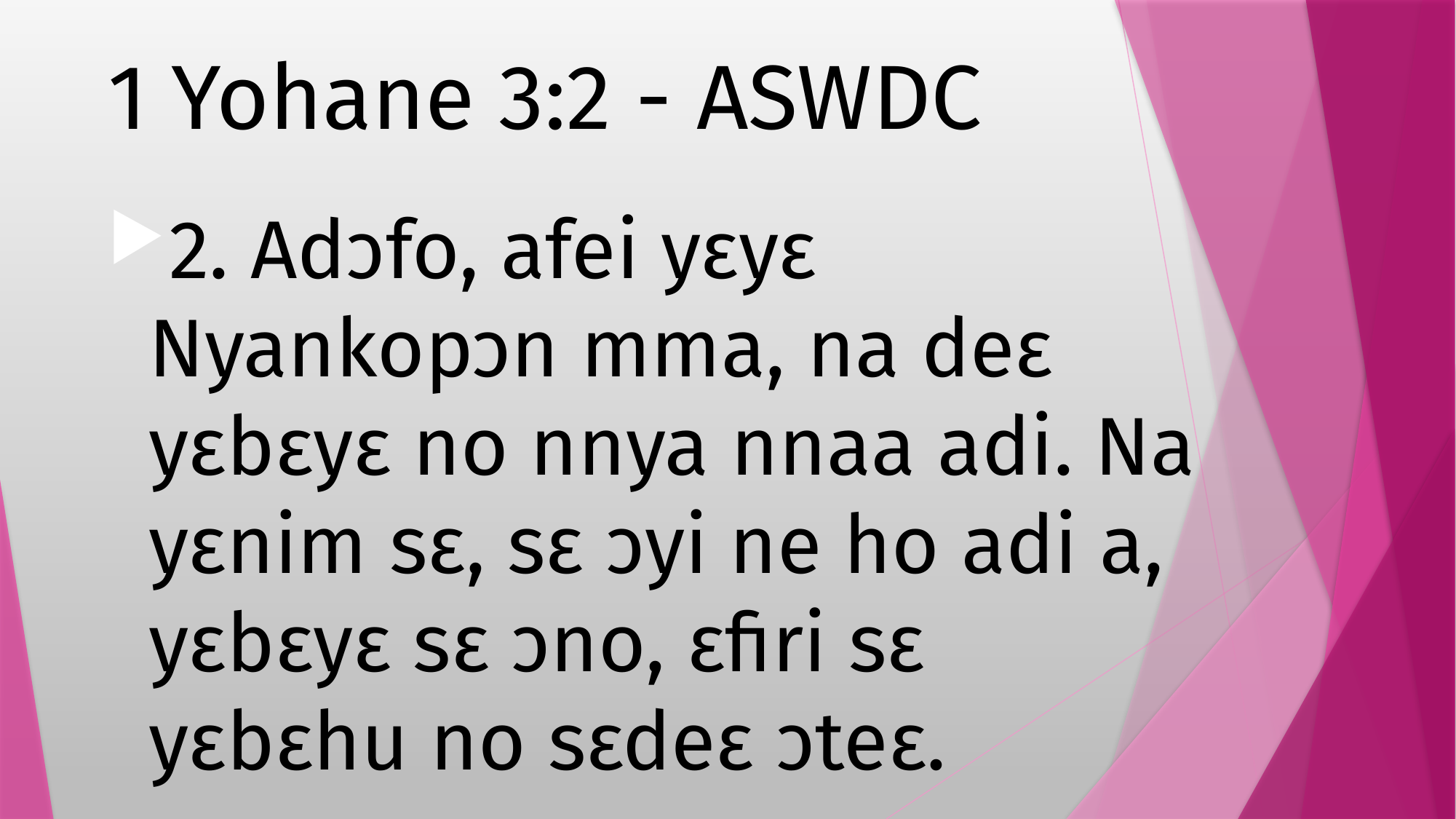

# 1 Yohane 3:2 - ASWDC
2. Adɔfo, afei yɛyɛ Nyankopɔn mma, na deɛ yɛbɛyɛ no nnya nnaa adi. Na yɛnim sɛ, sɛ ɔyi ne ho adi a, yɛbɛyɛ sɛ ɔno, ɛfiri sɛ yɛbɛhu no sɛdeɛ ɔteɛ.